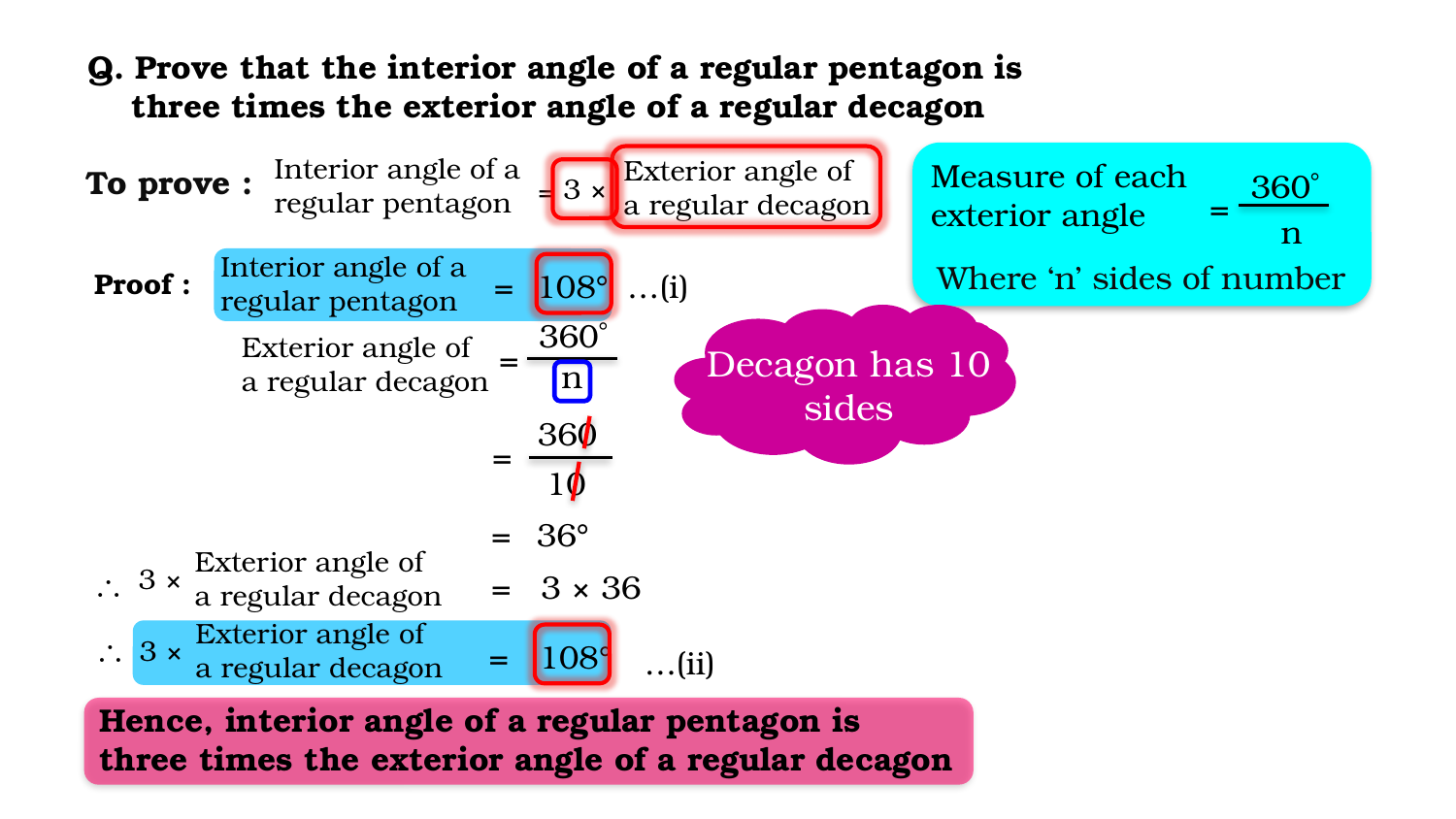

Q. Prove that the interior angle of a regular pentagon is
    three times the exterior angle of a regular decagon

Interior angle of a regular pentagon
Exterior angle of
a regular decagon

Measure of each exterior angle
360°
=
n
To prove :

3 ×
=
Interior angle of a regular pentagon

Where ‘n’ sides of number

=
108°
…(i)
Proof :

Decagon has 10 sides
360°
n
=
Exterior angle of
a regular decagon

360
=
10
=
36°
Exterior angle of
a regular decagon
3 ×
∴
=
3 × 36
Exterior angle of
a regular decagon

∴

3 ×
=
108°
…(ii)
Hence, interior angle of a regular pentagon is
three times the exterior angle of a regular decagon